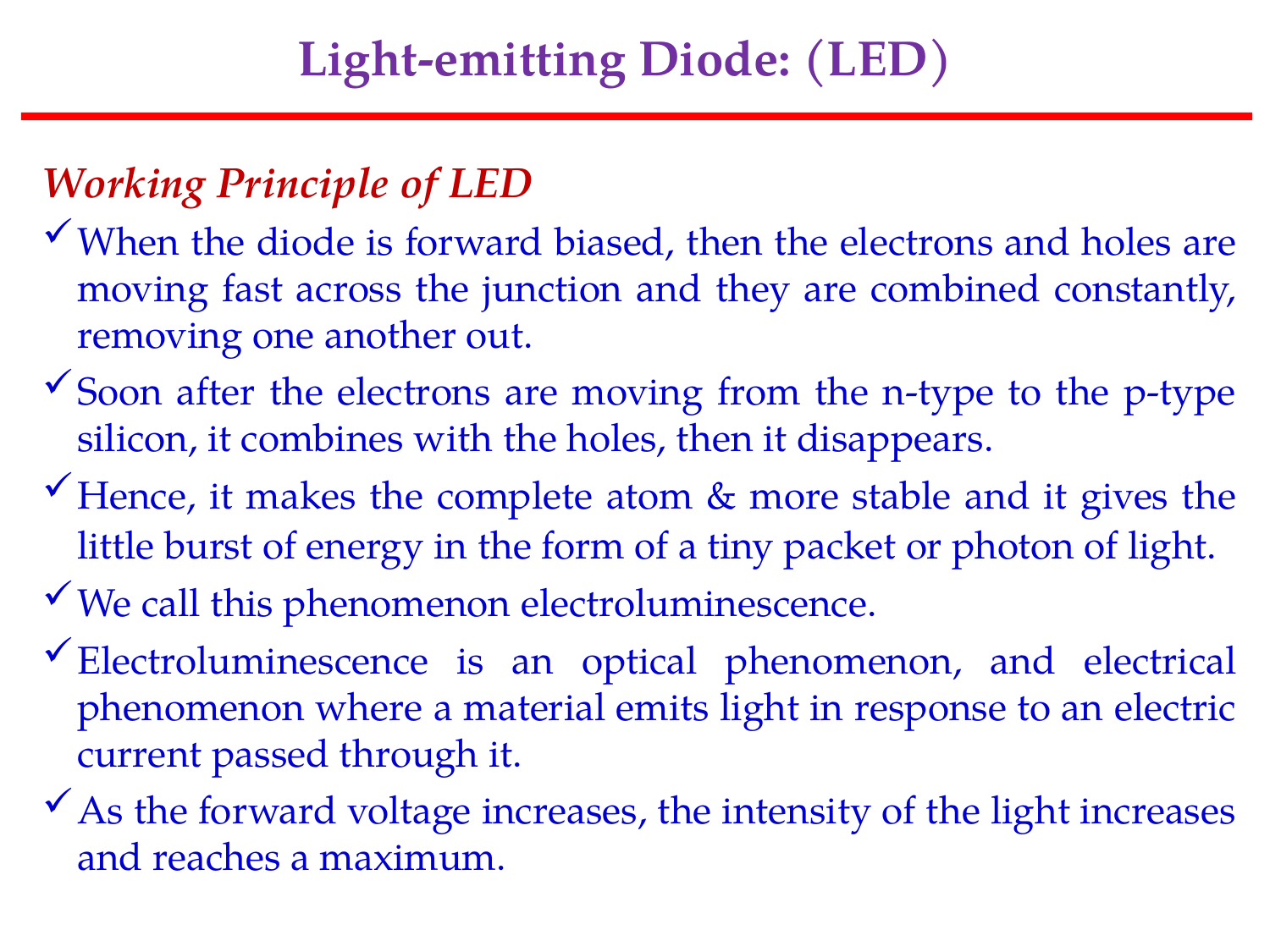

Light-emitting Diode: (LED)

Working Principle of LED
When the diode is forward biased, then the electrons and holes are moving fast across the junction and they are combined constantly, removing one another out.
Soon after the electrons are moving from the n-type to the p-type silicon, it combines with the holes, then it disappears.
Hence, it makes the complete atom & more stable and it gives the little burst of energy in the form of a tiny packet or photon of light.
We call this phenomenon electroluminescence.
Electroluminescence is an optical phenomenon, and electrical phenomenon where a material emits light in response to an electric current passed through it.
As the forward voltage increases, the intensity of the light increases and reaches a maximum.